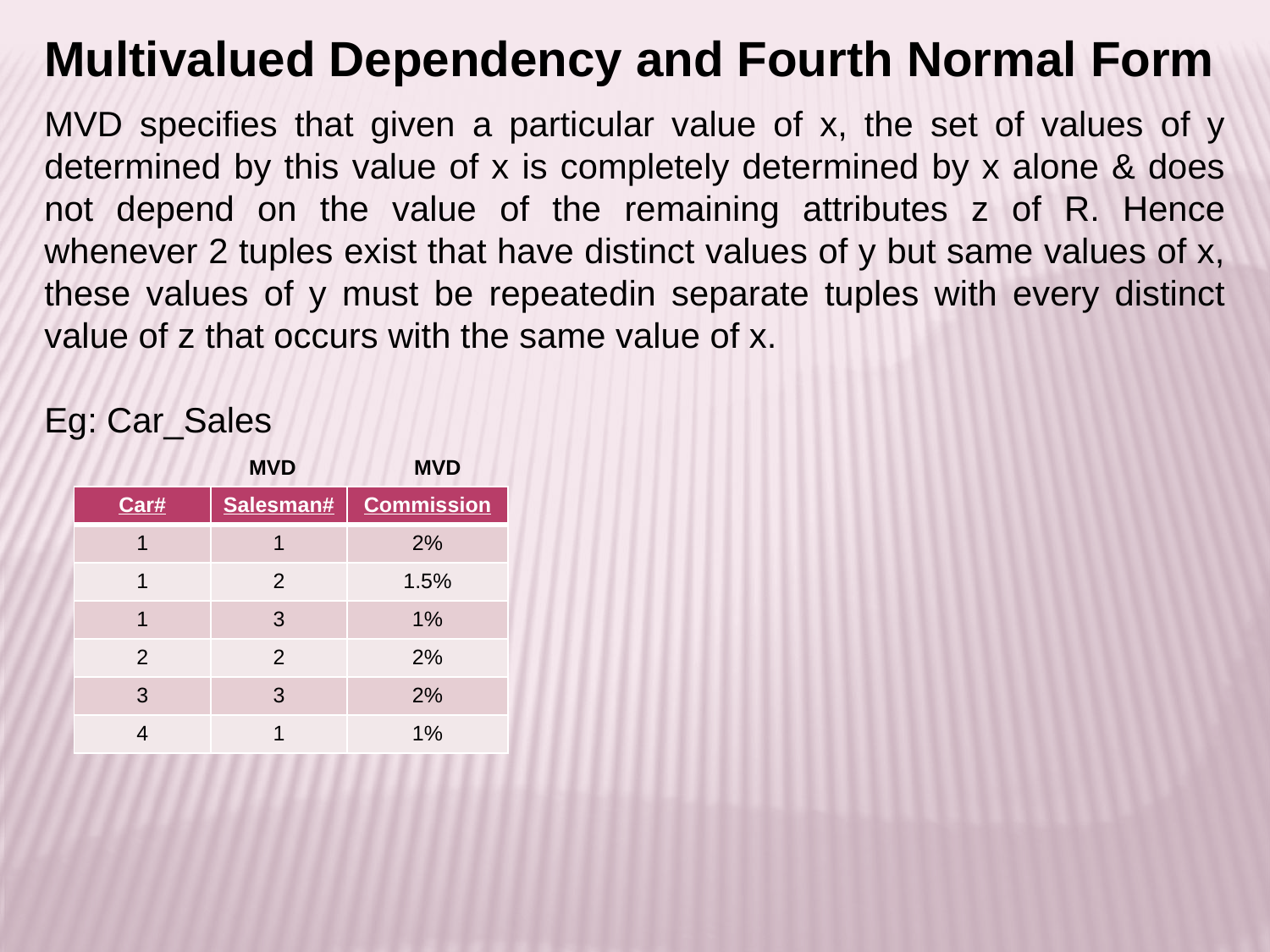

Multivalued Dependency and Fourth Normal Form
MVD specifies that given a particular value of x, the set of values of y determined by this value of x is completely determined by x alone & does not depend on the value of the remaining attributes z of R. Hence whenever 2 tuples exist that have distinct values of y but same values of x, these values of y must be repeatedin separate tuples with every distinct value of z that occurs with the same value of x.

Eg: Car_Sales
 	        MVD                    MVD

| Car# | Salesman# | Commission |
| --- | --- | --- |
| 1 | 1 | 2% |
| 1 | 2 | 1.5% |
| 1 | 3 | 1% |
| 2 | 2 | 2% |
| 3 | 3 | 2% |
| 4 | 1 | 1% |